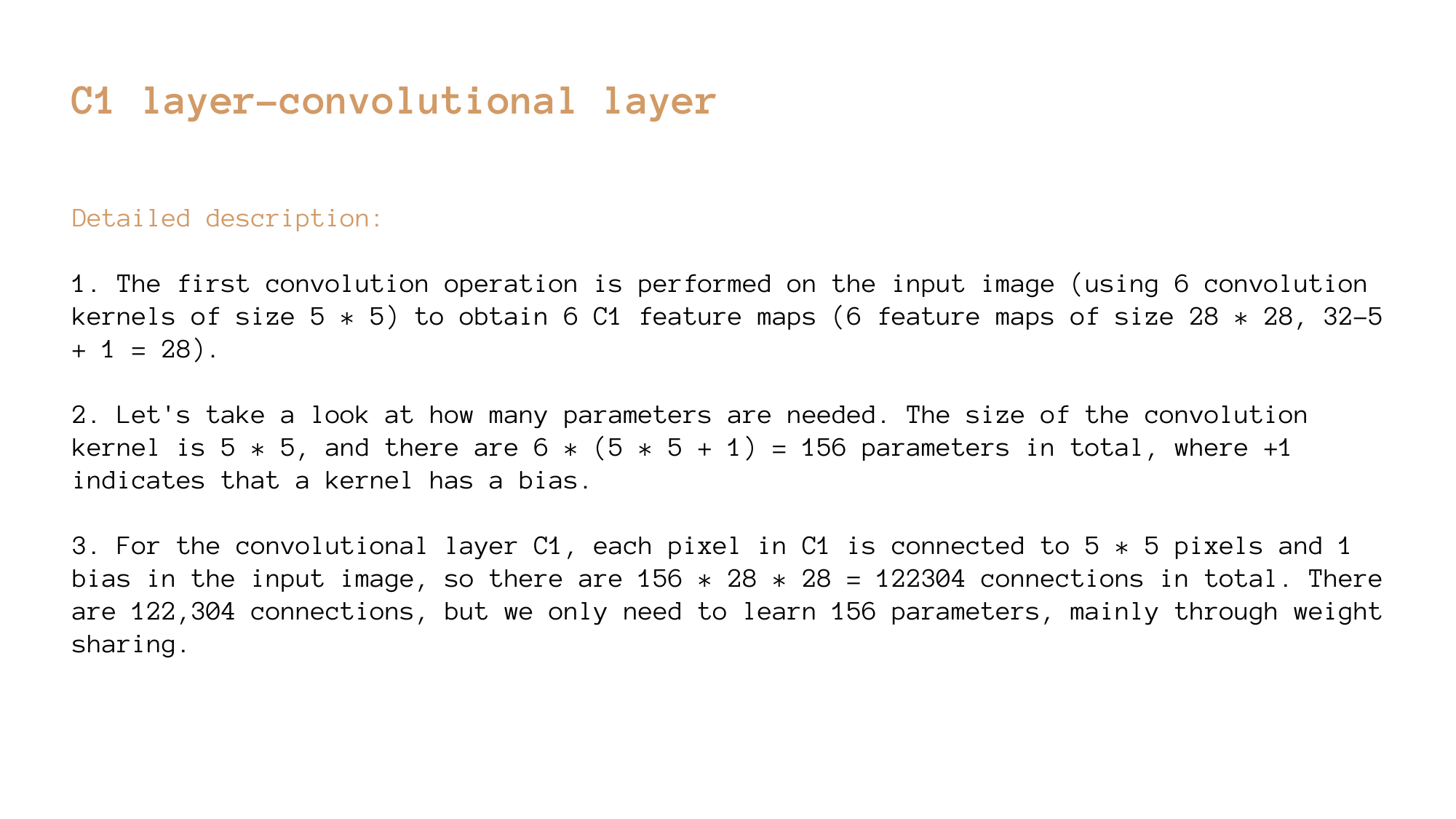

C1 layer-convolutional layer
Detailed description:

1. The first convolution operation is performed on the input image (using 6 convolution kernels of size 5 * 5) to obtain 6 C1 feature maps (6 feature maps of size 28 * 28, 32-5 + 1 = 28).
2. Let's take a look at how many parameters are needed. The size of the convolution kernel is 5 * 5, and there are 6 * (5 * 5 + 1) = 156 parameters in total, where +1 indicates that a kernel has a bias.
3. For the convolutional layer C1, each pixel in C1 is connected to 5 * 5 pixels and 1 bias in the input image, so there are 156 * 28 * 28 = 122304 connections in total. There are 122,304 connections, but we only need to learn 156 parameters, mainly through weight sharing.